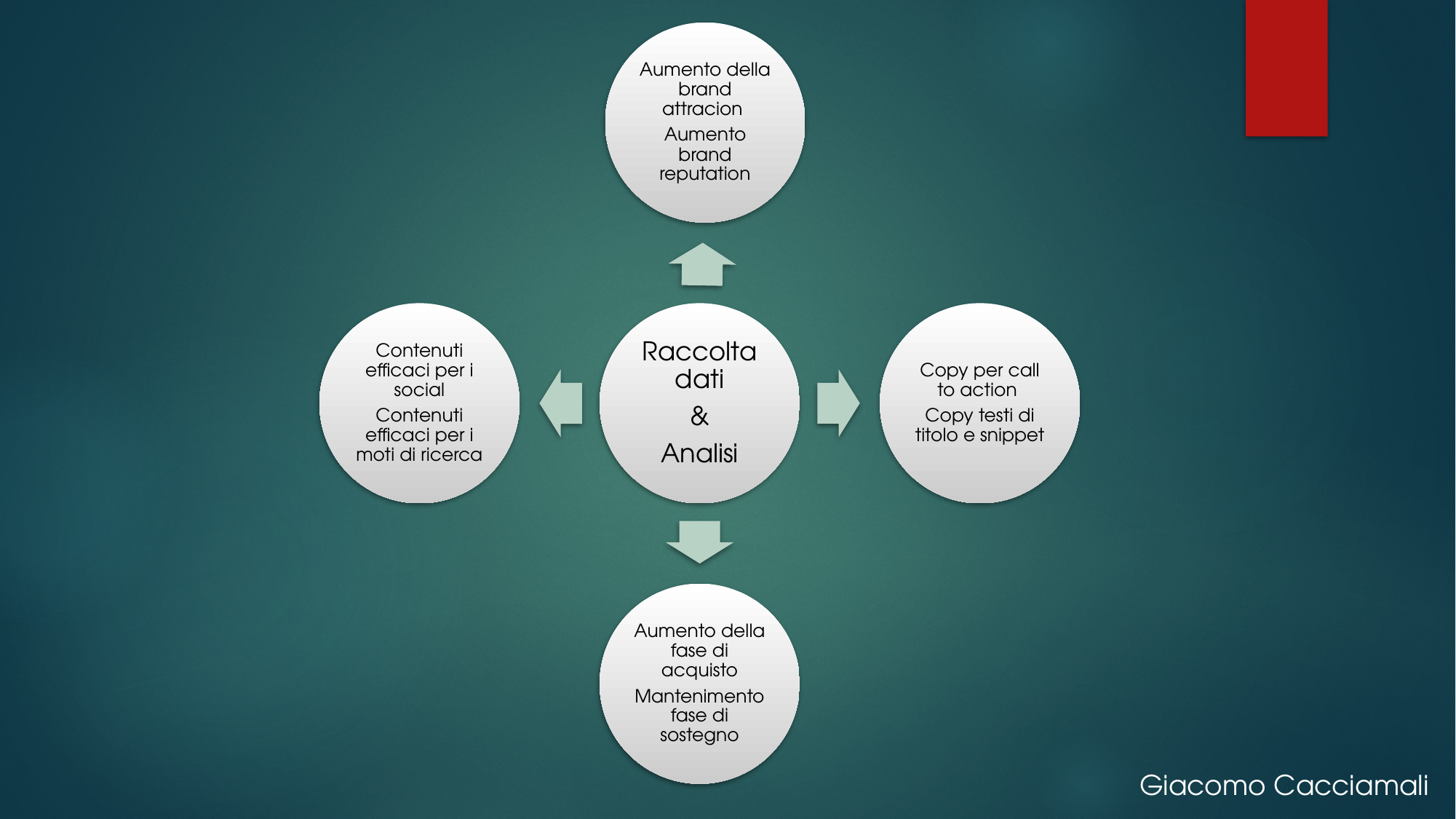

Raccolta dati
&
Analisi

Aumento della brand attracion
Aumento brand reputation

Copy per call to action
Copy testi di titolo e snippet

Aumento della fase di acquisto
Mantenimento fase di sostegno

Contenuti efficaci per i social
Contenuti efficaci per i moti di ricerca
Giacomo Cacciamali